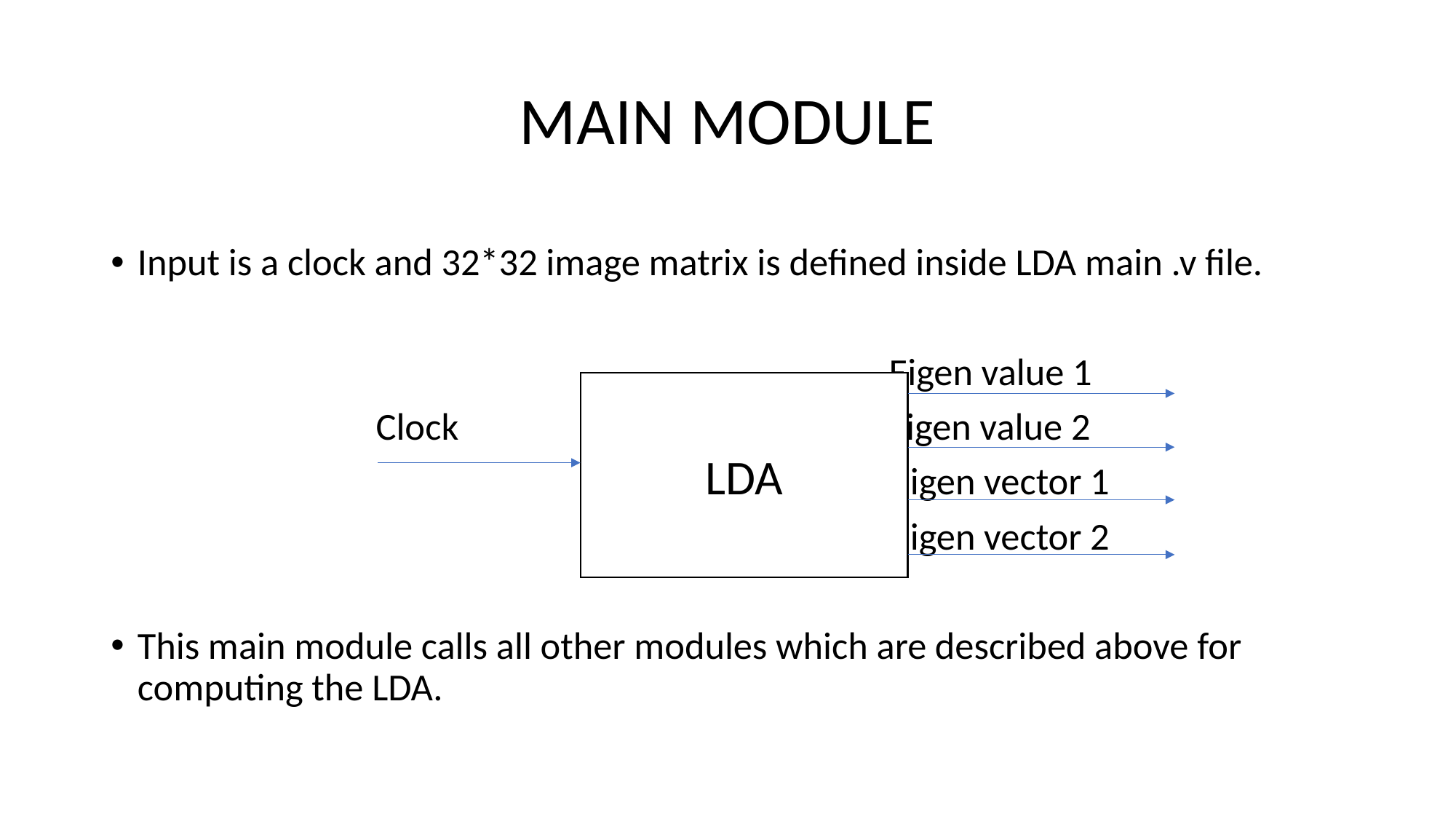

# MAIN MODULE
Input is a clock and 32*32 image matrix is defined inside LDA main .v file.

                                                                                           Eigen value 1
                               Clock                                            E    Eigen value 2
                                                                                    Eig  Eigen vector 1
                                                                                    Eig  Eigen vector 2

This main module calls all other modules which are described above for computing the LDA.

LDA